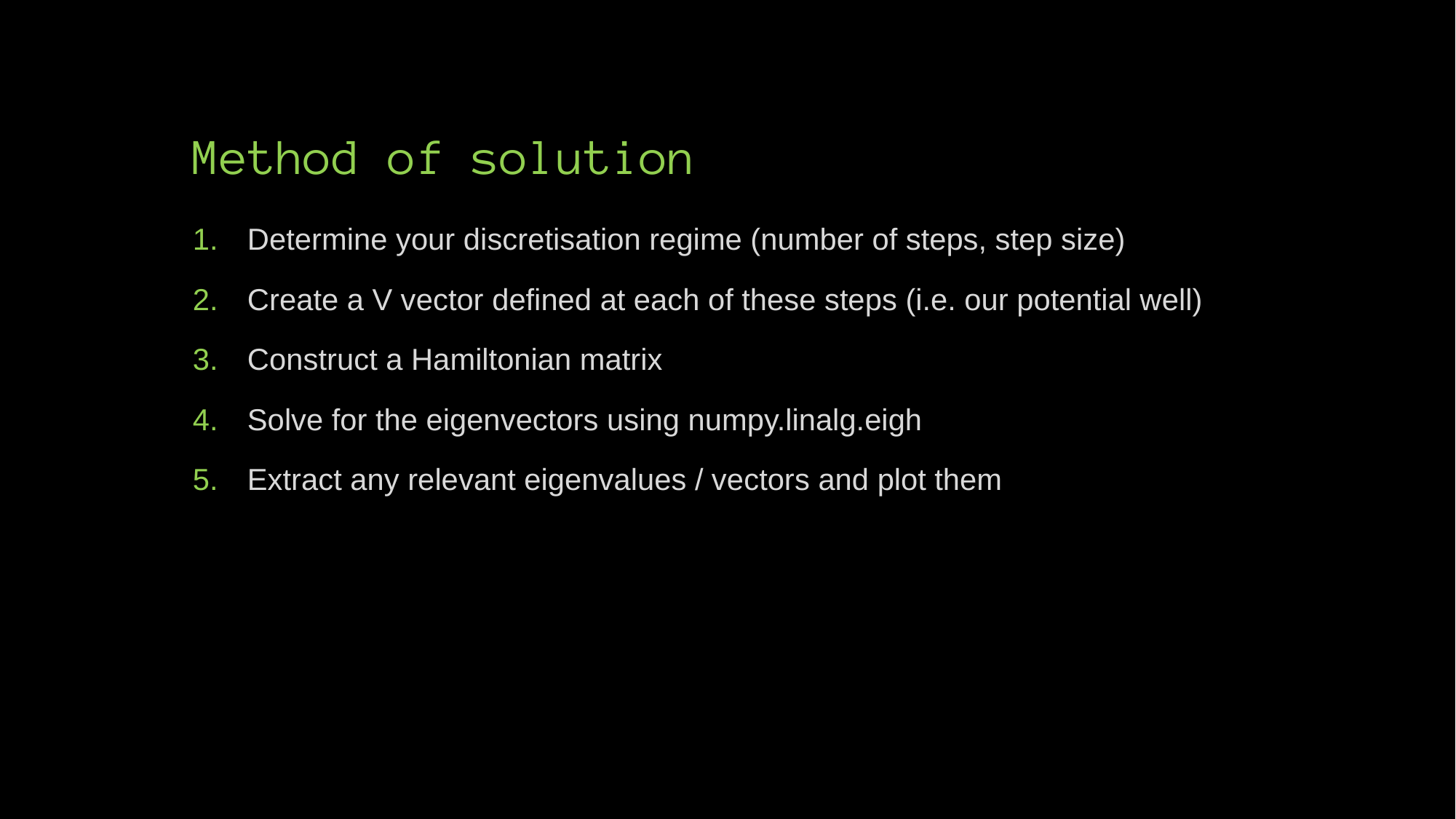

# Method of solution
Determine your discretisation regime (number of steps, step size)
Create a V vector defined at each of these steps (i.e. our potential well)
Construct a Hamiltonian matrix
Solve for the eigenvectors using numpy.linalg.eigh
Extract any relevant eigenvalues / vectors and plot them